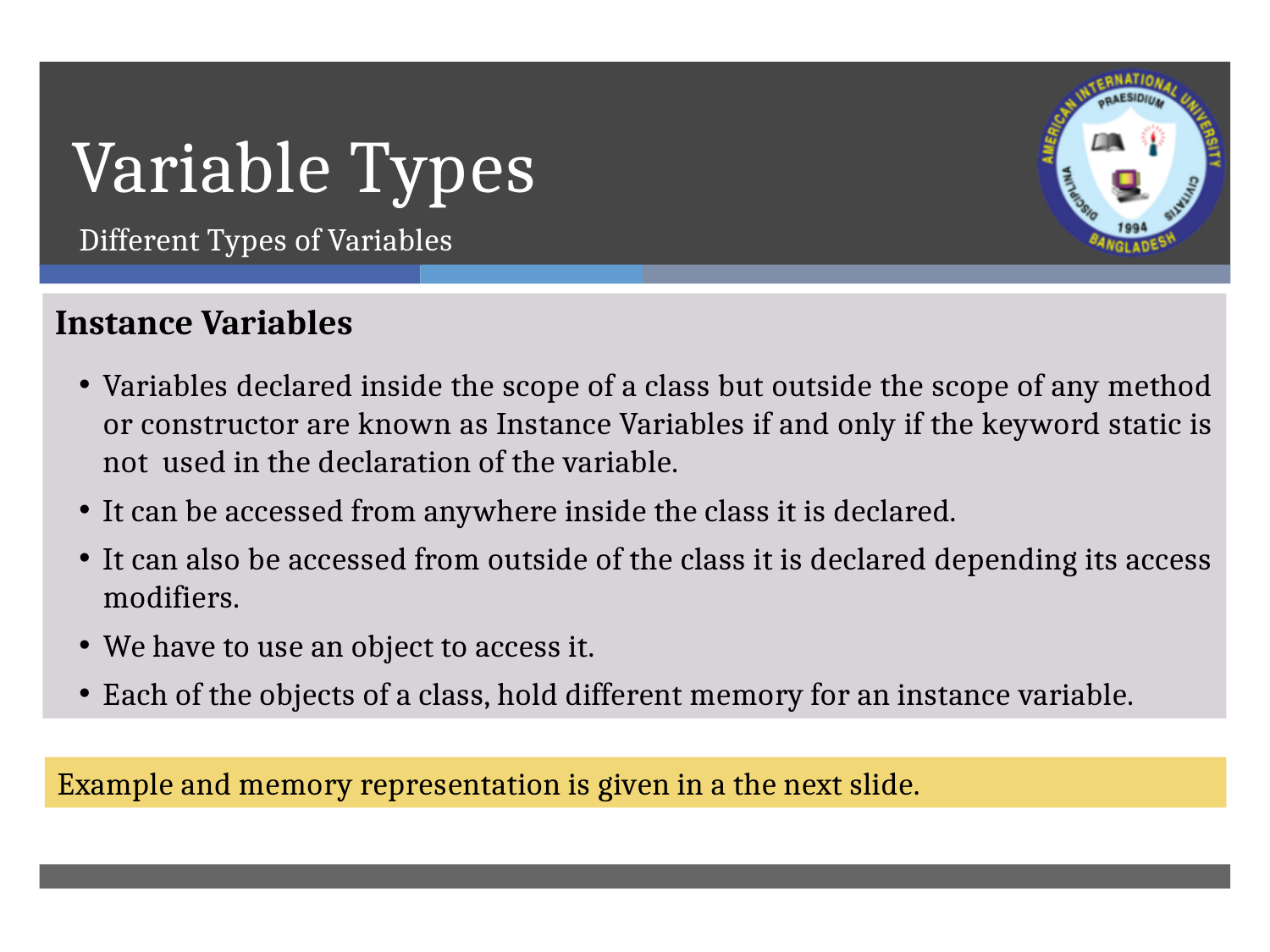

# Variable Types
Different Types of Variables
Instance Variables

Variables declared inside the scope of a class but outside the scope of any method or constructor are known as Instance Variables if and only if the keyword static is not  used in the declaration of the variable.
It can be accessed from anywhere inside the class it is declared.
It can also be accessed from outside of the class it is declared depending its access modifiers.
We have to use an object to access it.
Each of the objects of a class, hold different memory for an instance variable.
Example and memory representation is given in a the next slide.